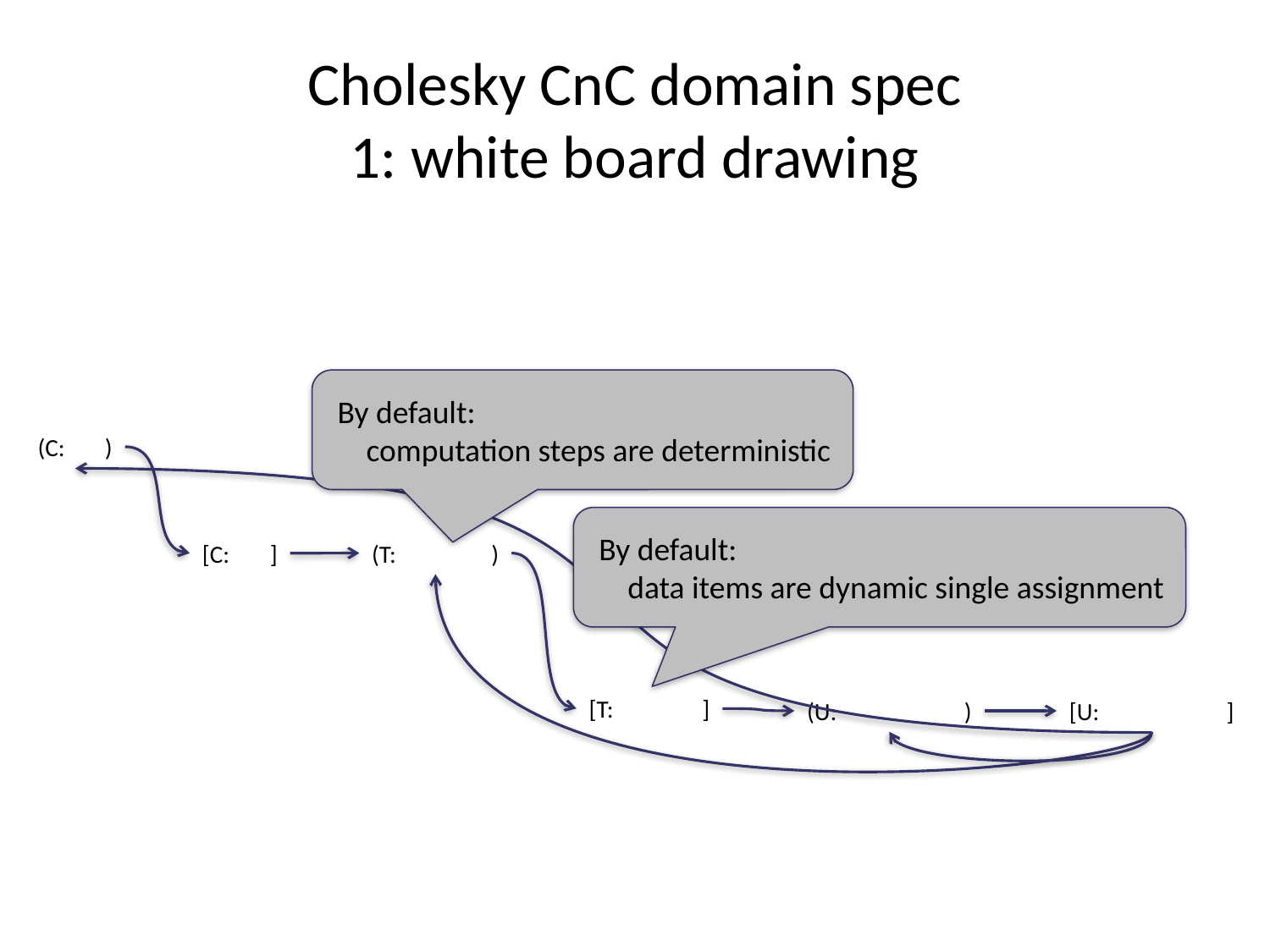

# Cholesky CnC domain spec 1: white board drawing
 By default:
     computation steps are deterministic
(C: iter)
 By default:
     data items are dynamic single assignment
(T:: iter, row)
[C: iter]
[T: iter, row]
(U: iter, row, col)
[U: iter, row, col]